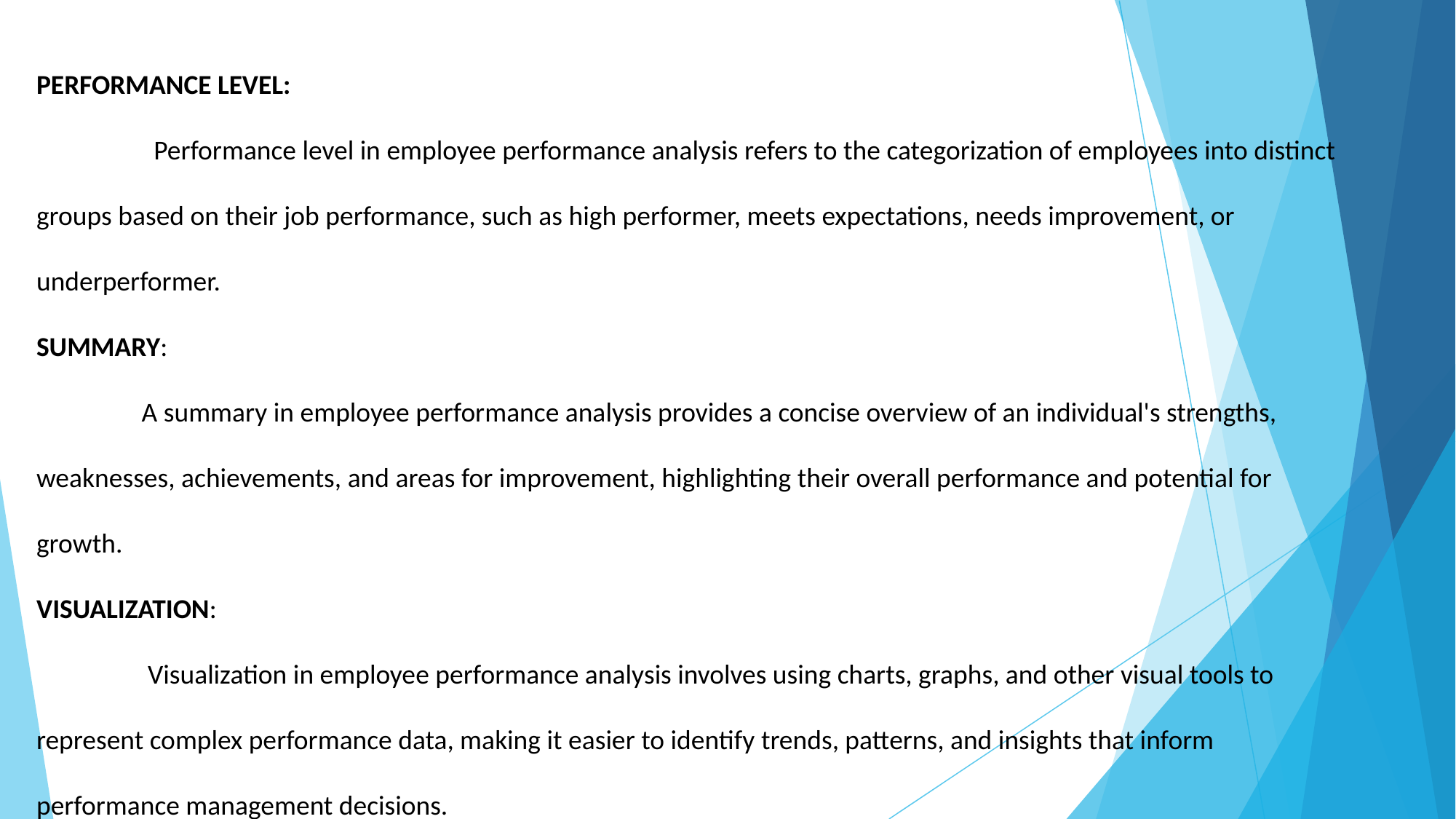

PERFORMANCE LEVEL:
                   Performance level in employee performance analysis refers to the categorization of employees into distinct groups based on their job performance, such as high performer, meets expectations, needs improvement, or underperformer.
SUMMARY:
                 A summary in employee performance analysis provides a concise overview of an individual's strengths, weaknesses, achievements, and areas for improvement, highlighting their overall performance and potential for growth.
VISUALIZATION:
                  Visualization in employee performance analysis involves using charts, graphs, and other visual tools to represent complex performance data, making it easier to identify trends, patterns, and insights that inform performance management decisions.